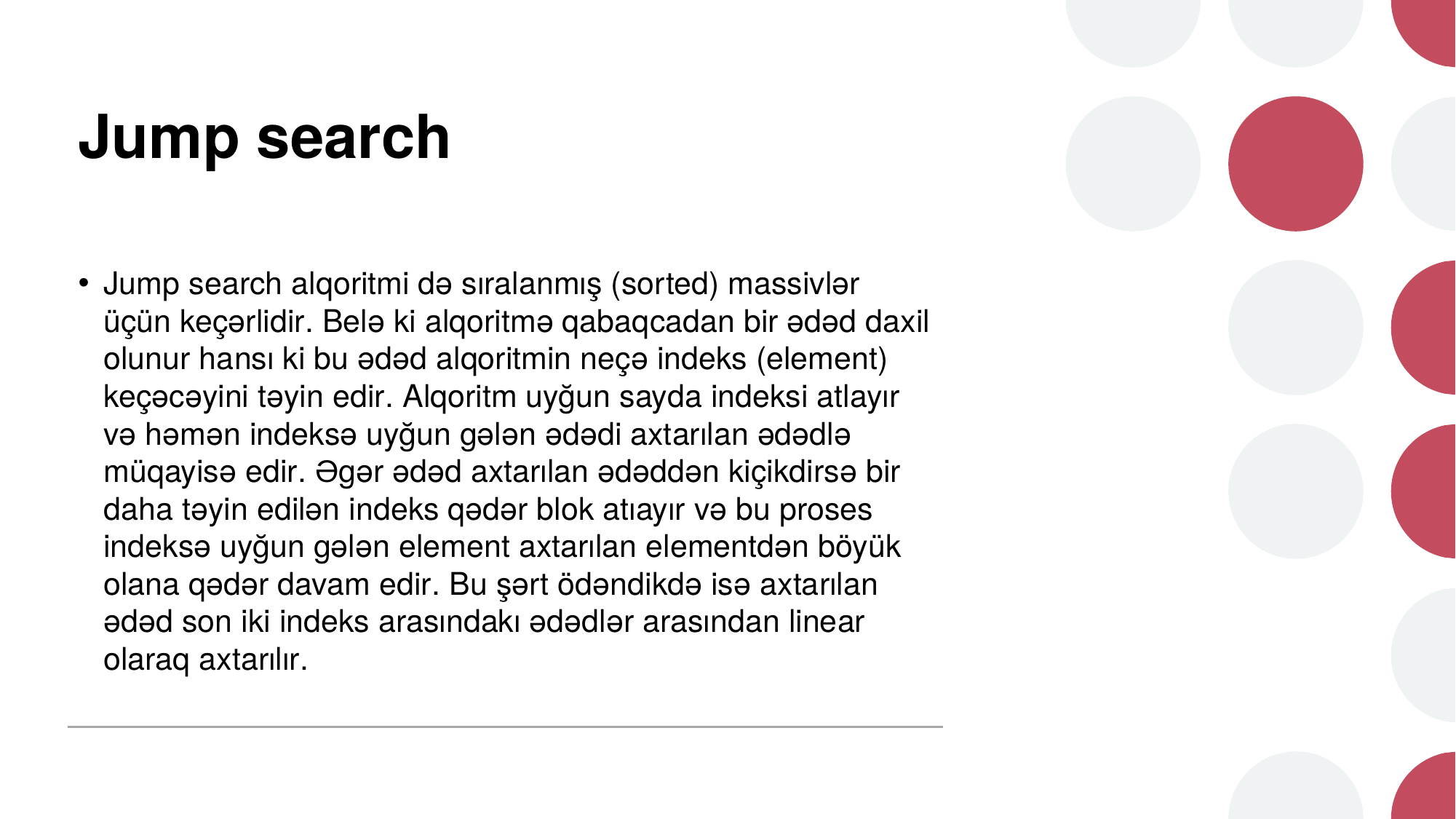

# Jump search
Jump search alqoritmi də sıralanmış (sorted) massivlər üçün keçərlidir. Belə ki alqoritmə qabaqcadan bir ədəd daxil olunur hansı ki bu ədəd alqoritmin neçə indeks (element) keçəcəyini təyin edir. Alqoritm uyğun sayda indeksi atlayır və həmən indeksə uyğun gələn ədədi axtarılan ədədlə müqayisə edir. Əgər ədəd axtarılan ədəddən kiçikdirsə bir daha təyin edilən indeks qədər blok atıayır və bu proses indeksə uyğun gələn element axtarılan elementdən böyük olana qədər davam edir. Bu şərt ödəndikdə isə axtarılan ədəd son iki indeks arasındakı ədədlər arasından linear olaraq axtarılır.